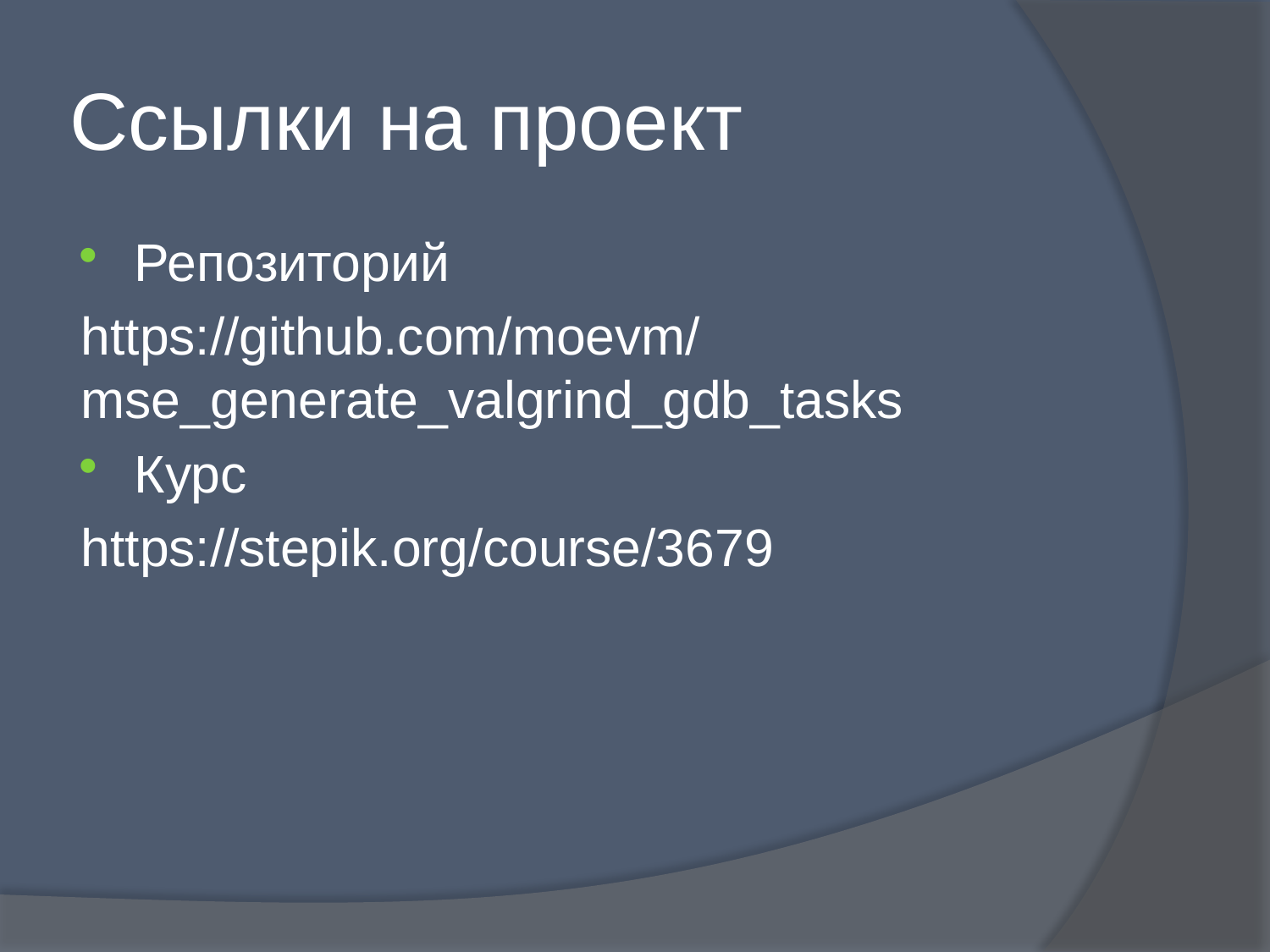

# Ссылки на проект
Репозиторий
https://github.com/moevm/mse_generate_valgrind_gdb_tasks
Курс
https://stepik.org/course/3679